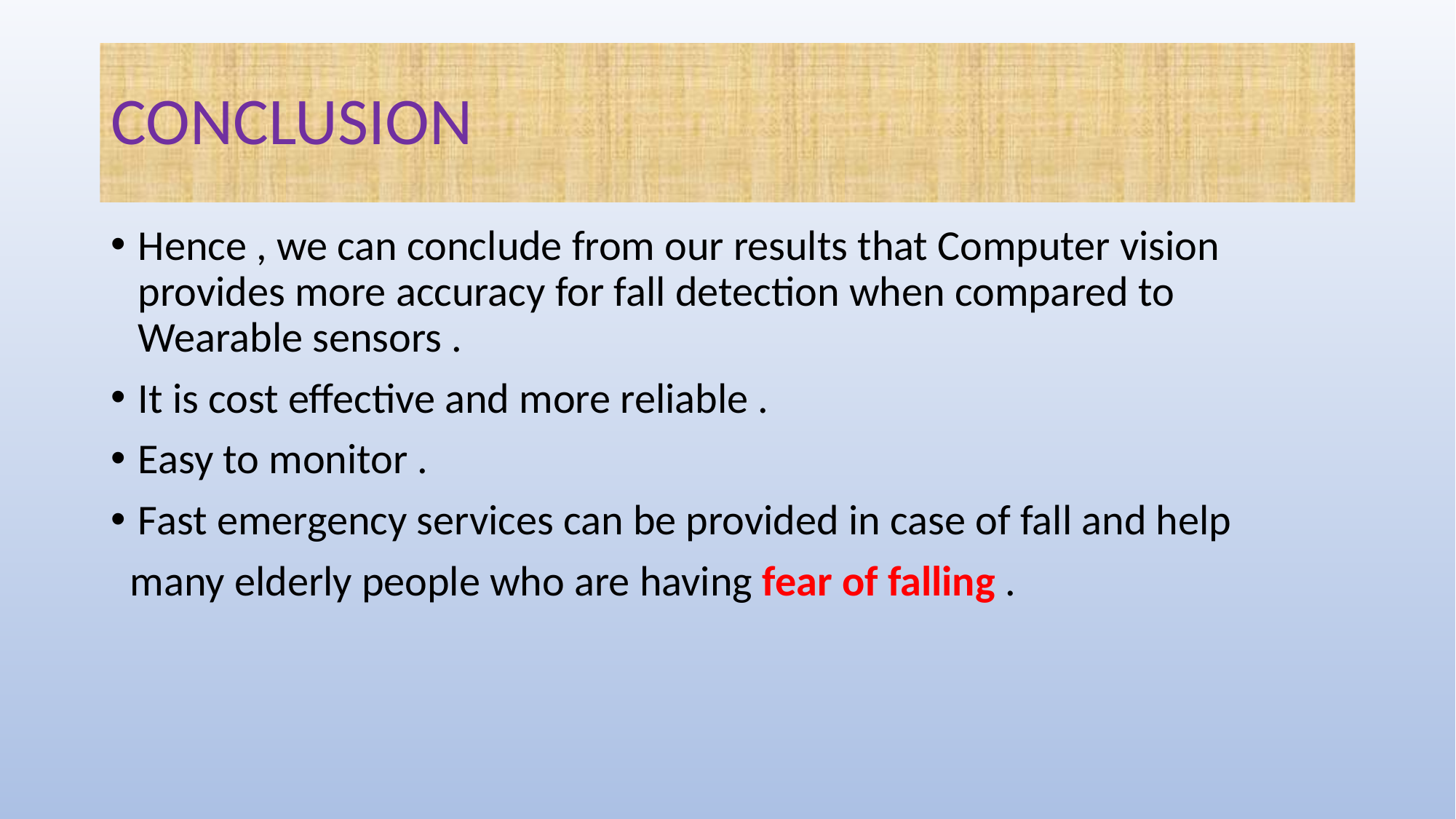

# CONCLUSION
Hence , we can conclude from our results that Computer vision provides more accuracy for fall detection when compared to Wearable sensors .
It is cost effective and more reliable .
Easy to monitor .
Fast emergency services can be provided in case of fall and help
  many elderly people who are having fear of falling .